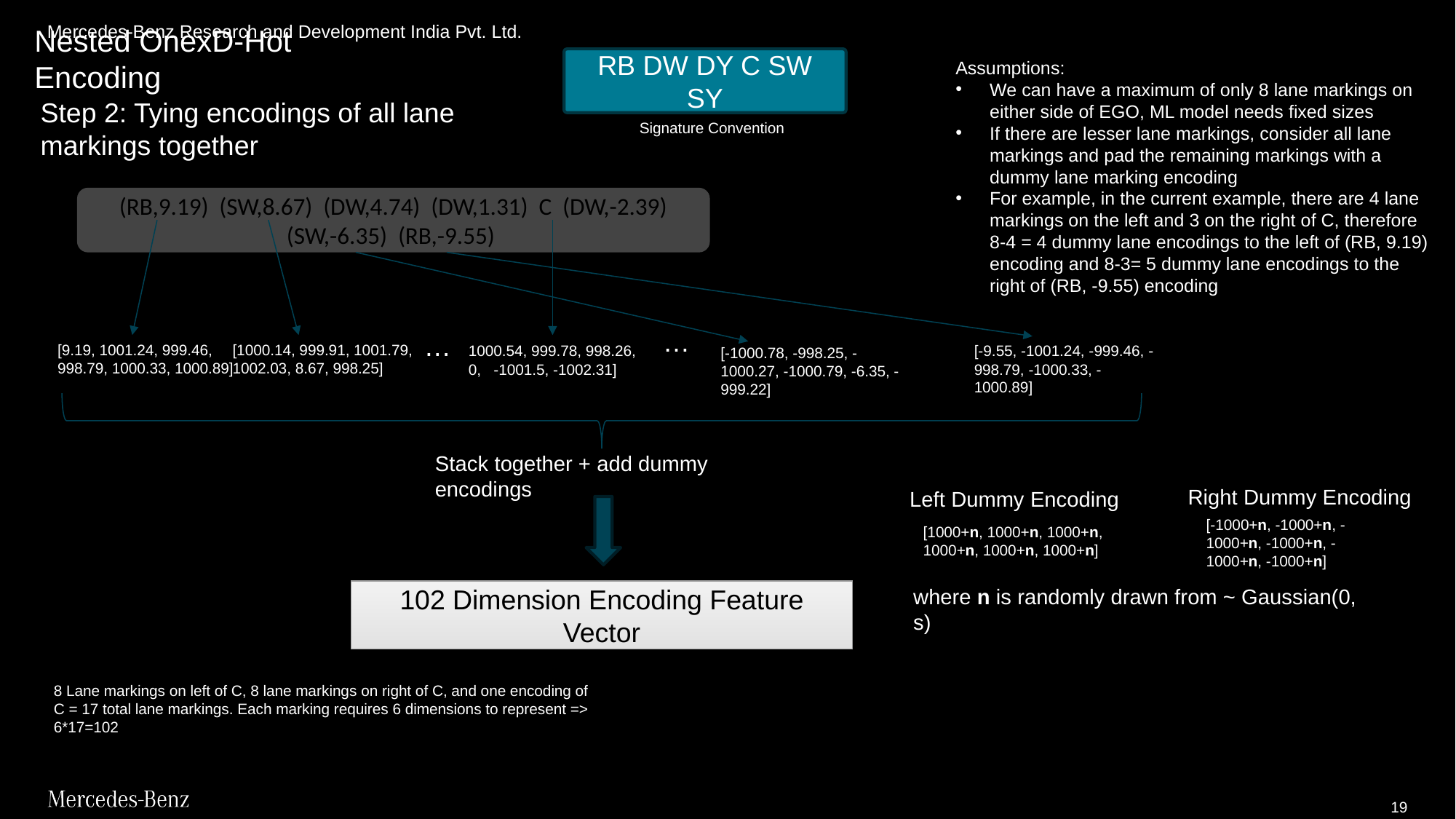

Nested OnexD-Hot Encoding
RB DW DY C SW SY
Signature Convention
Assumptions:
We can have a maximum of only 8 lane markings on either side of EGO, ML model needs fixed sizes
If there are lesser lane markings, consider all lane markings and pad the remaining markings with a dummy lane marking encoding
For example, in the current example, there are 4 lane markings on the left and 3 on the right of C, therefore 8-4 = 4 dummy lane encodings to the left of (RB, 9.19) encoding and 8-3= 5 dummy lane encodings to the right of (RB, -9.55) encoding
Step 2: Tying encodings of all lane markings together
path and its recent trajectory. This furnishes a holistic perspective of the vehicle’s environment, encapsulating the evolving road conditions and lane configurations encountered along its journey.

 (RB,9.19)  (SW,8.67)  (DW,4.74)  (DW,1.31)  C  (DW,-2.39)  (SW,-6.35)  (RB,-9.55)
…
…
[9.19, 1001.24, 999.46, 998.79, 1000.33, 1000.89]
[1000.14, 999.91, 1001.79, 1002.03, 8.67, 998.25]
1000.54, 999.78, 998.26, 0,   -1001.5, -1002.31]
[-9.55, -1001.24, -999.46, -998.79, -1000.33, -1000.89]
[-1000.78, -998.25, -1000.27, -1000.79, -6.35, -999.22]
Stack together + add dummy encodings
Right Dummy Encoding
Left Dummy Encoding

[-1000+n, -1000+n, -1000+n, -1000+n, -1000+n, -1000+n]
[1000+n, 1000+n, 1000+n, 1000+n, 1000+n, 1000+n]
where n is randomly drawn from ~ Gaussian(0, s)
102 Dimension Encoding Feature Vector
8 Lane markings on left of C, 8 lane markings on right of C, and one encoding of C = 17 total lane markings. Each marking requires 6 dimensions to represent => 6*17=102

19